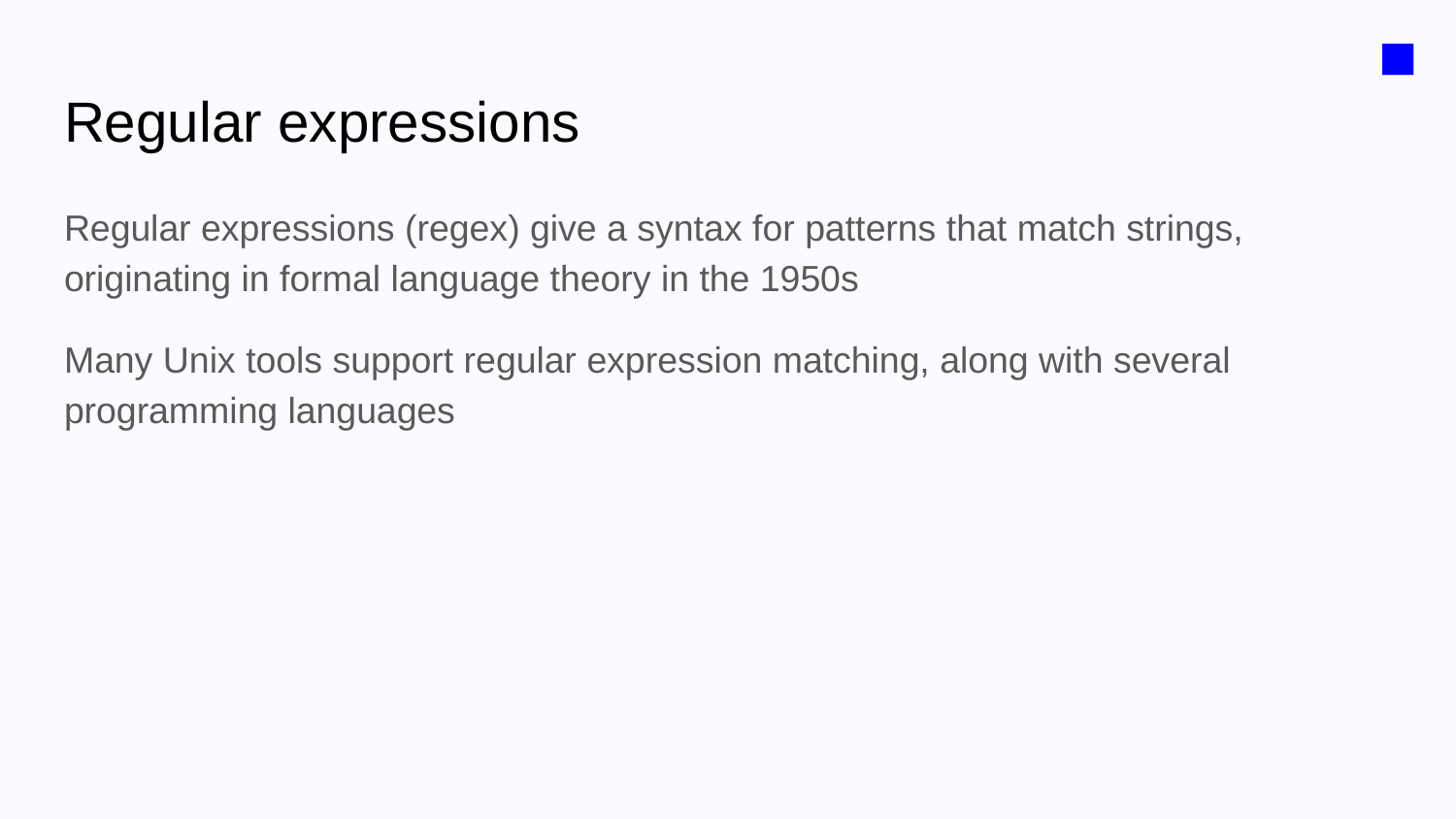

■
# Regular expressions
Regular expressions (regex) give a syntax for patterns that match strings, originating in formal language theory in the 1950s
Many Unix tools support regular expression matching, along with several programming languages